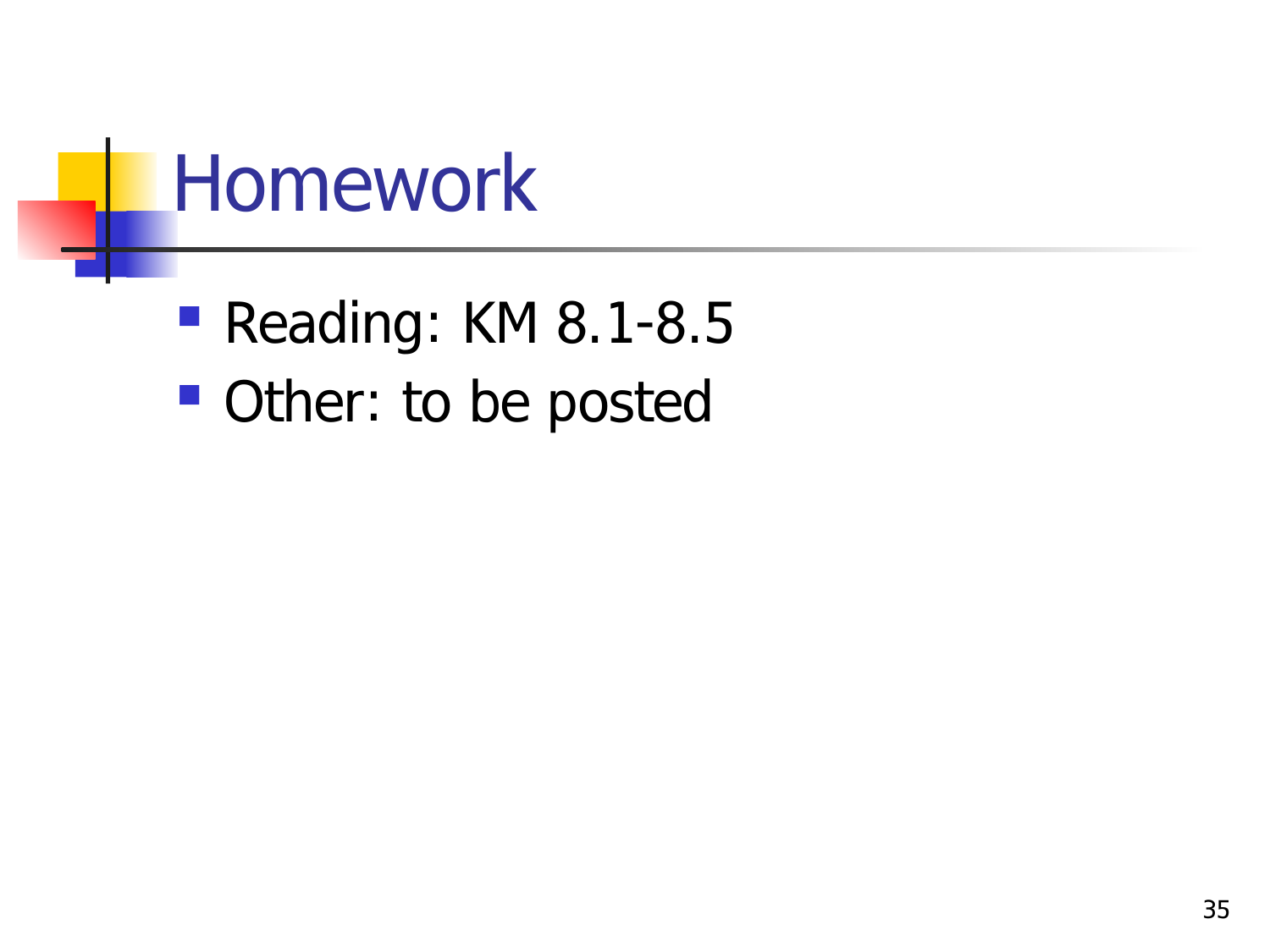

# Homework
Reading: KM 8.1-8.5
Other: to be posted
35